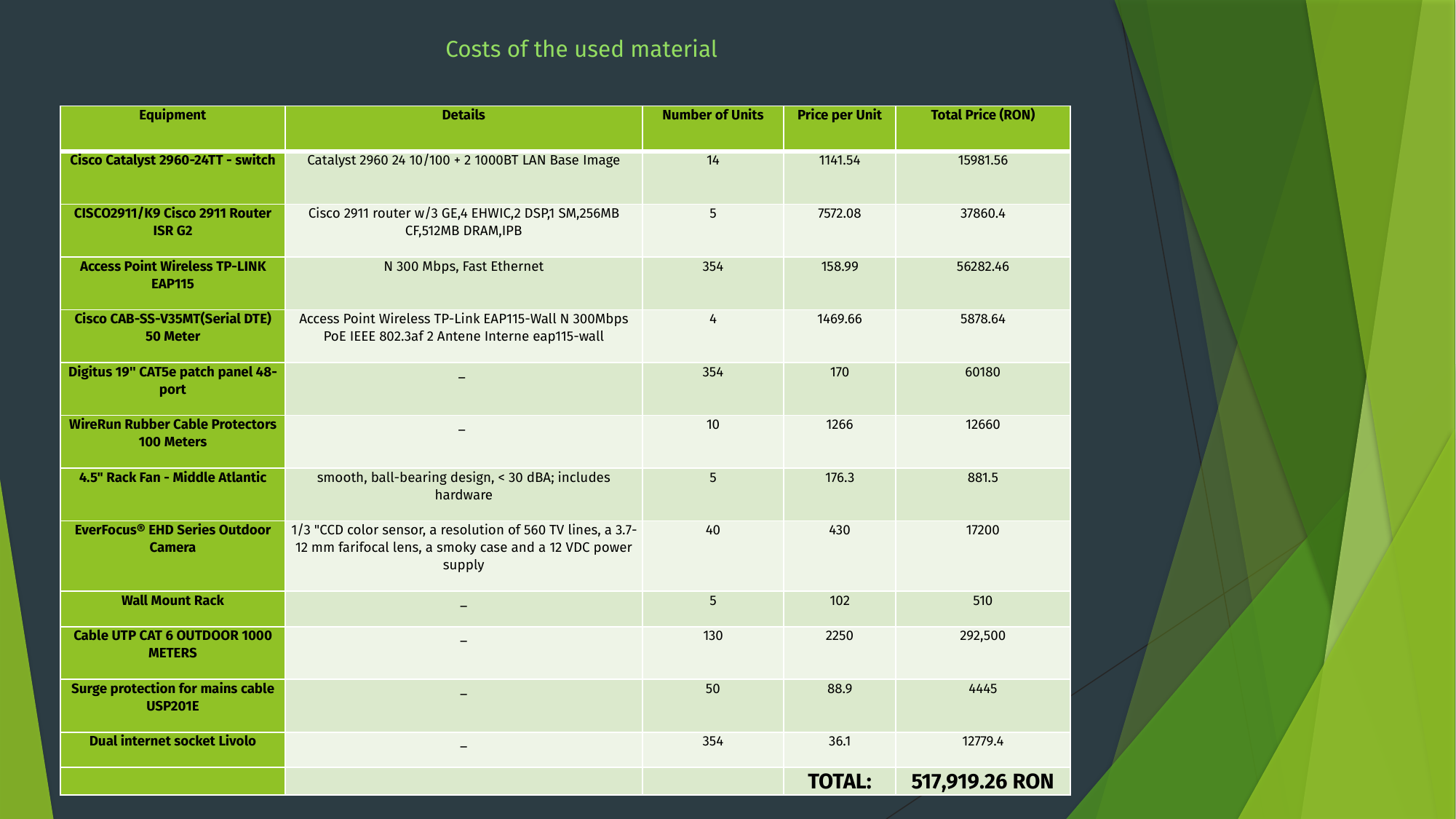

# Costs of the used material
| Equipment | Details | Number of Units | Price per Unit | Total Price (RON) |
| --- | --- | --- | --- | --- |
| Cisco Catalyst 2960-24TT - switch | Catalyst 2960 24 10/100 + 2 1000BT LAN Base Image | 14 | 1141.54 | 15981.56 |
| CISCO2911/K9 Cisco 2911 Router ISR G2 | Cisco 2911 router w/3 GE,4 EHWIC,2 DSP,1 SM,256MB CF,512MB DRAM,IPB | 5 | 7572.08 | 37860.4 |
| Access Point Wireless TP-LINK EAP115 | N 300 Mbps, Fast Ethernet | 354 | 158.99 | 56282.46 |
| Cisco CAB-SS-V35MT(Serial DTE) 50 Meter | Access Point Wireless TP-Link EAP115-Wall N 300Mbps PoE IEEE 802.3af 2 Antene Interne eap115-wall | 4 | 1469.66 | 5878.64 |
| Digitus 19'' CAT5e patch panel 48-port | \_ | 354 | 170 | 60180 |
| WireRun Rubber Cable Protectors 100 Meters | \_ | 10 | 1266 | 12660 |
| 4.5" Rack Fan - Middle Atlantic | smooth, ball-bearing design, < 30 dBA; includes hardware | 5 | 176.3 | 881.5 |
| EverFocus® EHD Series Outdoor Camera | 1/3 "CCD color sensor, a resolution of 560 TV lines, a 3.7-12 mm farifocal lens, a smoky case and a 12 VDC power supply | 40 | 430 | 17200 |
| Wall Mount Rack | \_ | 5 | 102 | 510 |
| Cable UTP CAT 6 OUTDOOR 1000 METERS | \_ | 130 | 2250 | 292,500 |
| Surge protection for mains cable USP201E | \_ | 50 | 88.9 | 4445 |
| Dual internet socket Livolo | \_ | 354 | 36.1 | 12779.4 |
|  |  |  | TOTAL: | 517,919.26 RON |